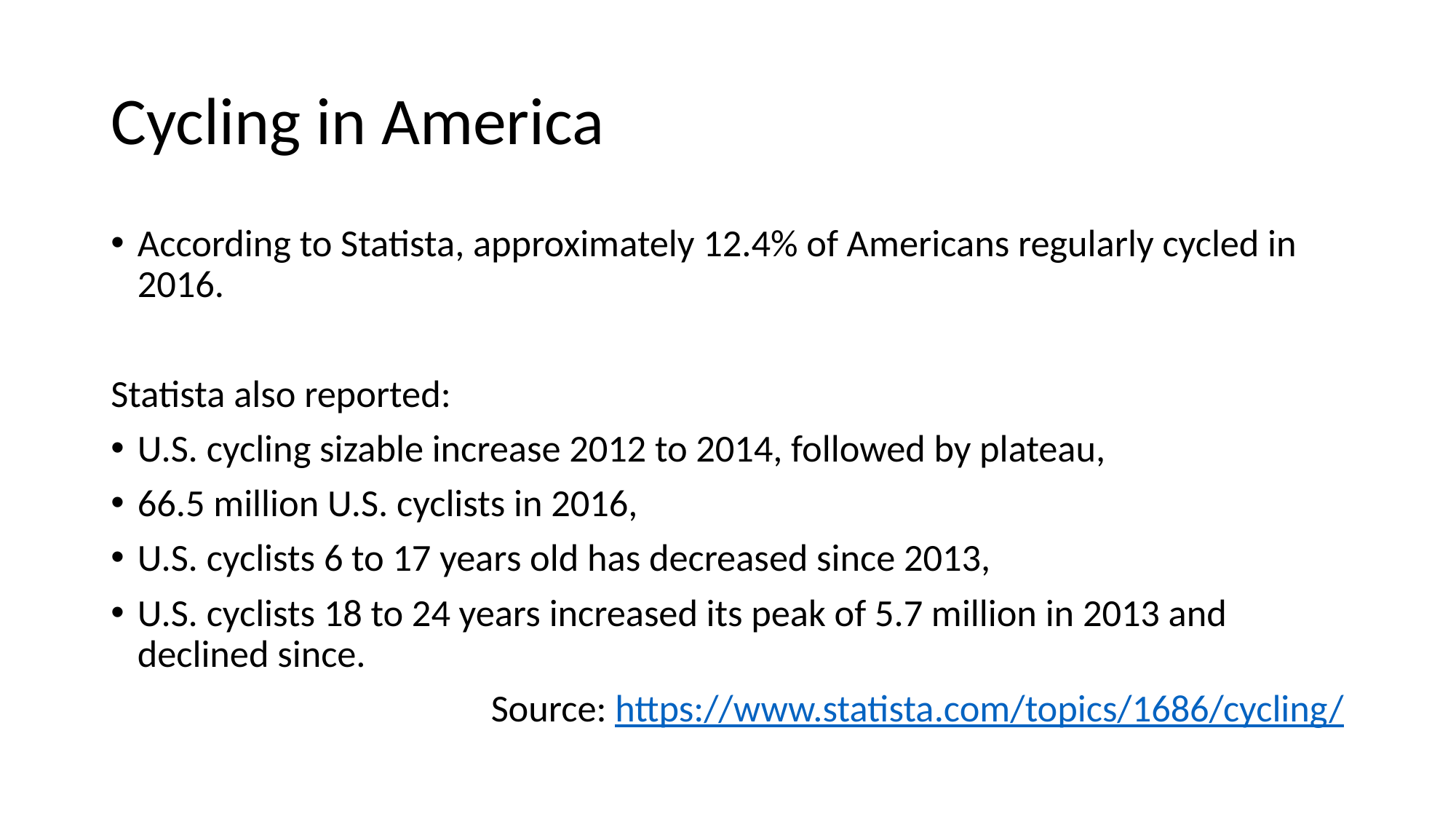

# Cycling in America
According to Statista, approximately 12.4% of Americans regularly cycled in 2016.

Statista also reported:
U.S. cycling sizable increase 2012 to 2014, followed by plateau,
66.5 million U.S. cyclists in 2016,
U.S. cyclists 6 to 17 years old has decreased since 2013,
U.S. cyclists 18 to 24 years increased its peak of 5.7 million in 2013 and declined since.
Source: https://www.statista.com/topics/1686/cycling/